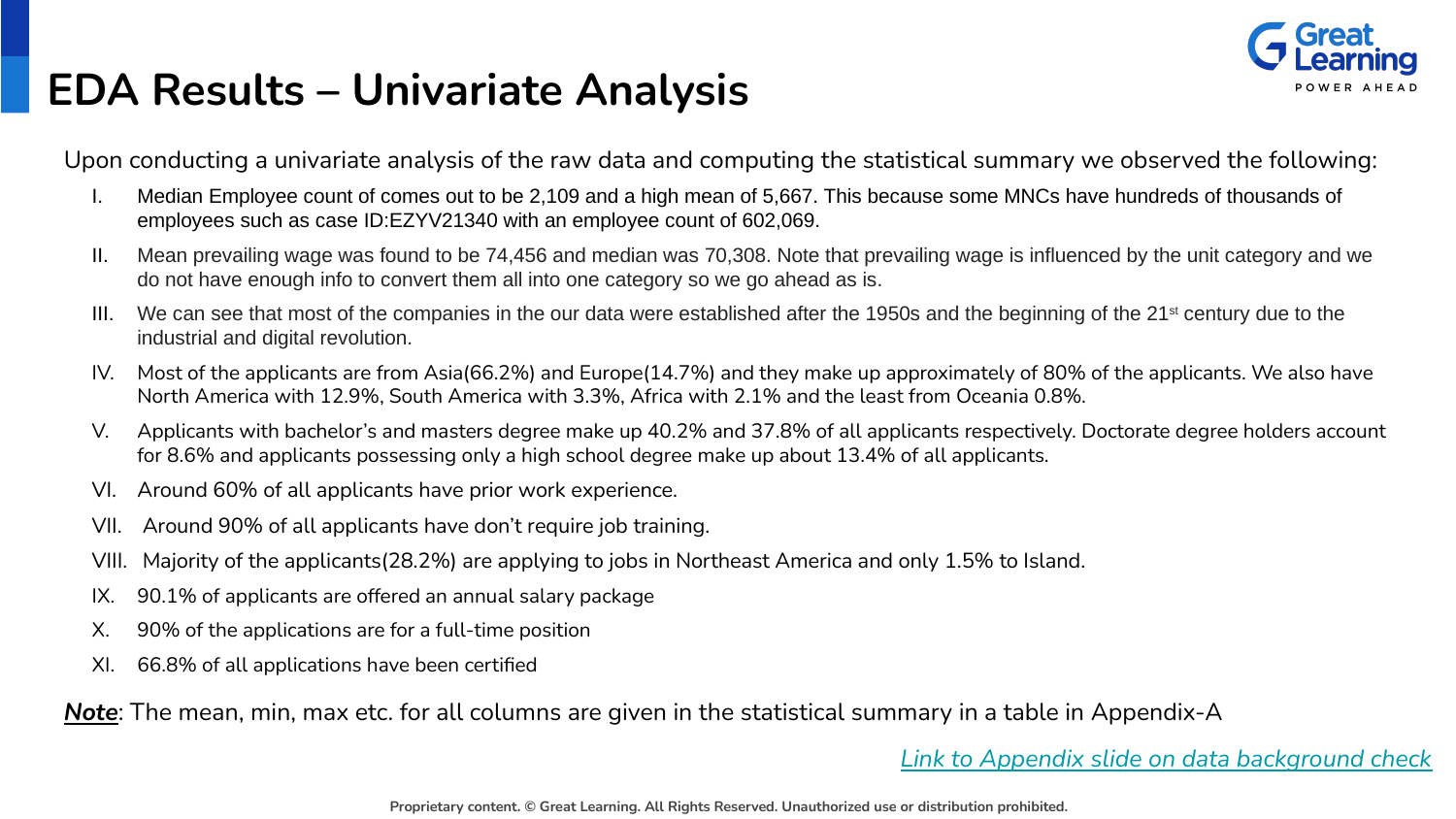

# EDA Results – Univariate Analysis
Upon conducting a univariate analysis of the raw data and computing the statistical summary we observed the following:
Median Employee count of comes out to be 2,109 and a high mean of 5,667. This because some MNCs have hundreds of thousands of employees such as case ID:EZYV21340 with an employee count of 602,069.
Mean prevailing wage was found to be 74,456 and median was 70,308. Note that prevailing wage is influenced by the unit category and we do not have enough info to convert them all into one category so we go ahead as is.
We can see that most of the companies in the our data were established after the 1950s and the beginning of the 21st century due to the industrial and digital revolution.
Most of the applicants are from Asia(66.2%) and Europe(14.7%) and they make up approximately of 80% of the applicants. We also have North America with 12.9%, South America with 3.3%, Africa with 2.1% and the least from Oceania 0.8%.
Applicants with bachelor’s and masters degree make up 40.2% and 37.8% of all applicants respectively. Doctorate degree holders account for 8.6% and applicants possessing only a high school degree make up about 13.4% of all applicants.
Around 60% of all applicants have prior work experience.
 Around 90% of all applicants have don’t require job training.
 Majority of the applicants(28.2%) are applying to jobs in Northeast America and only 1.5% to Island.
90.1% of applicants are offered an annual salary package
90% of the applications are for a full-time position
66.8% of all applications have been certified
Note: The mean, min, max etc. for all columns are given in the statistical summary in a table in Appendix-A
Link to Appendix slide on data background check